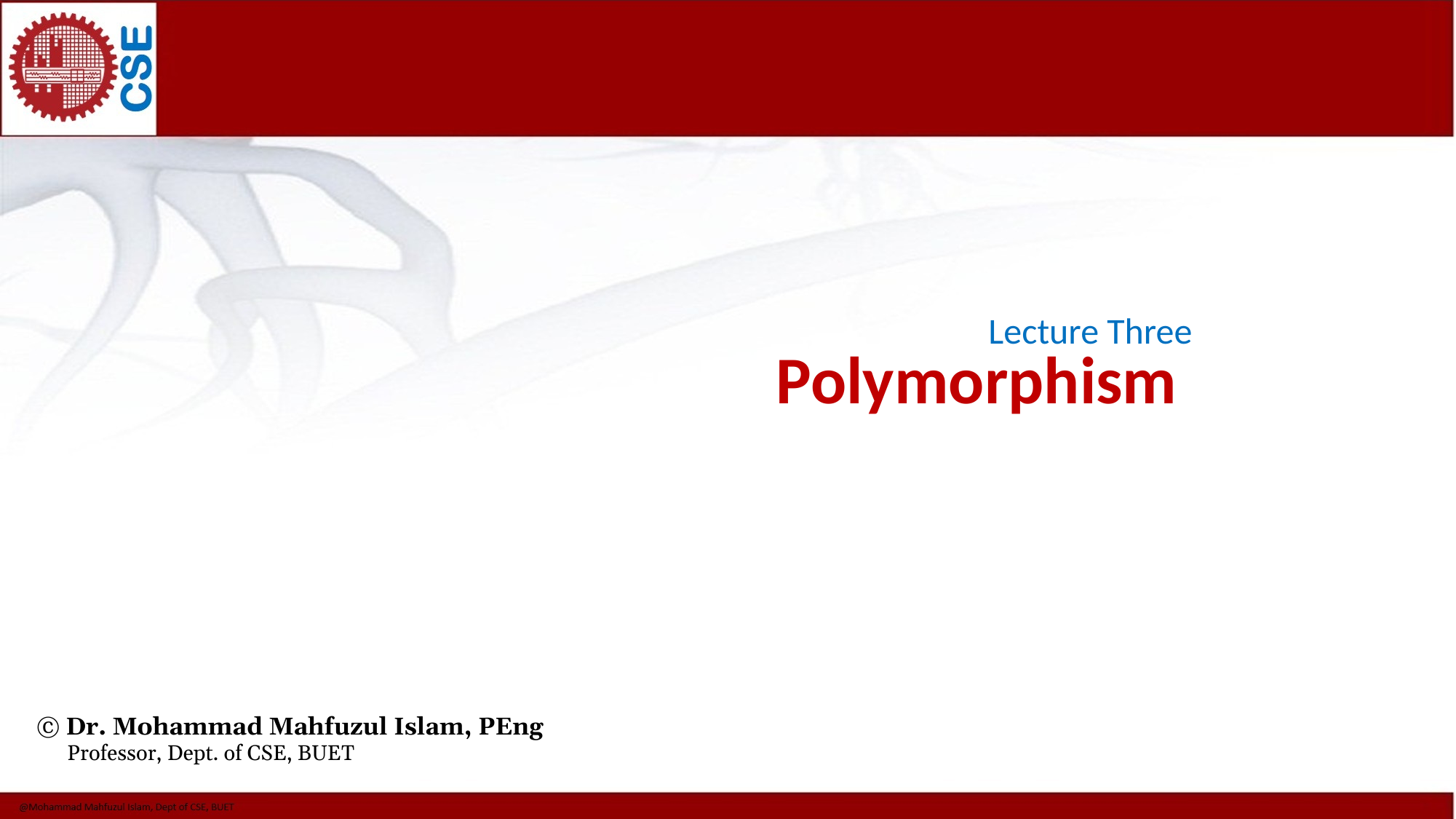

Lecture Three
Polymorphism
© Dr. Mohammad Mahfuzul Islam, PEng
      Professor, Dept. of CSE, BUET